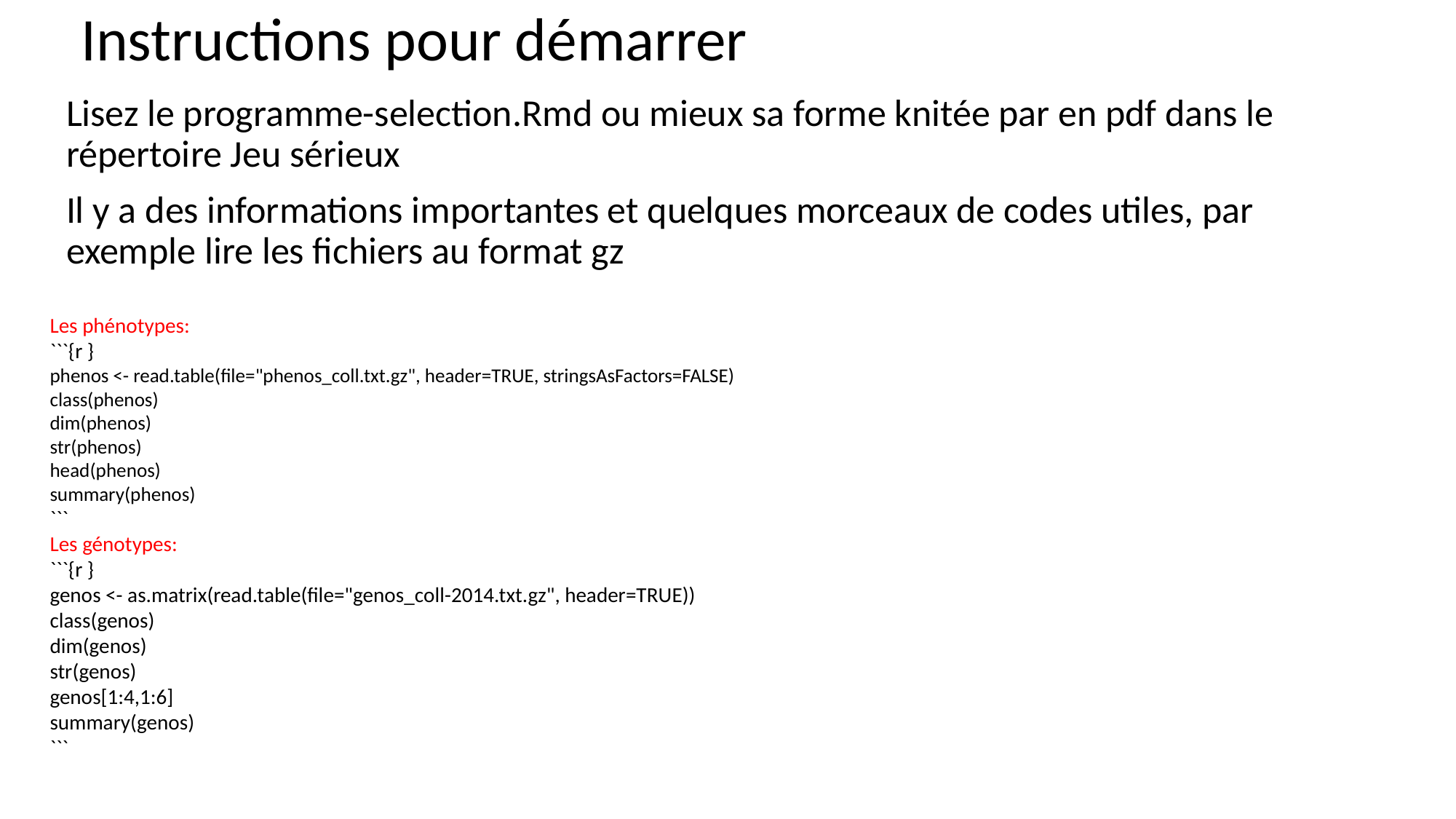

# Instructions pour démarrer
Lisez le programme-selection.Rmd ou mieux sa forme knitée par en pdf dans le répertoire Jeu sérieux
Il y a des informations importantes et quelques morceaux de codes utiles, par exemple lire les fichiers au format gz
Les phénotypes:
```{r }
phenos <- read.table(file="phenos_coll.txt.gz", header=TRUE, stringsAsFactors=FALSE)
class(phenos)
dim(phenos)
str(phenos)
head(phenos)
summary(phenos)
```
Les génotypes:
```{r }
genos <- as.matrix(read.table(file="genos_coll-2014.txt.gz", header=TRUE))
class(genos)
dim(genos)
str(genos)
genos[1:4,1:6]
summary(genos)
```